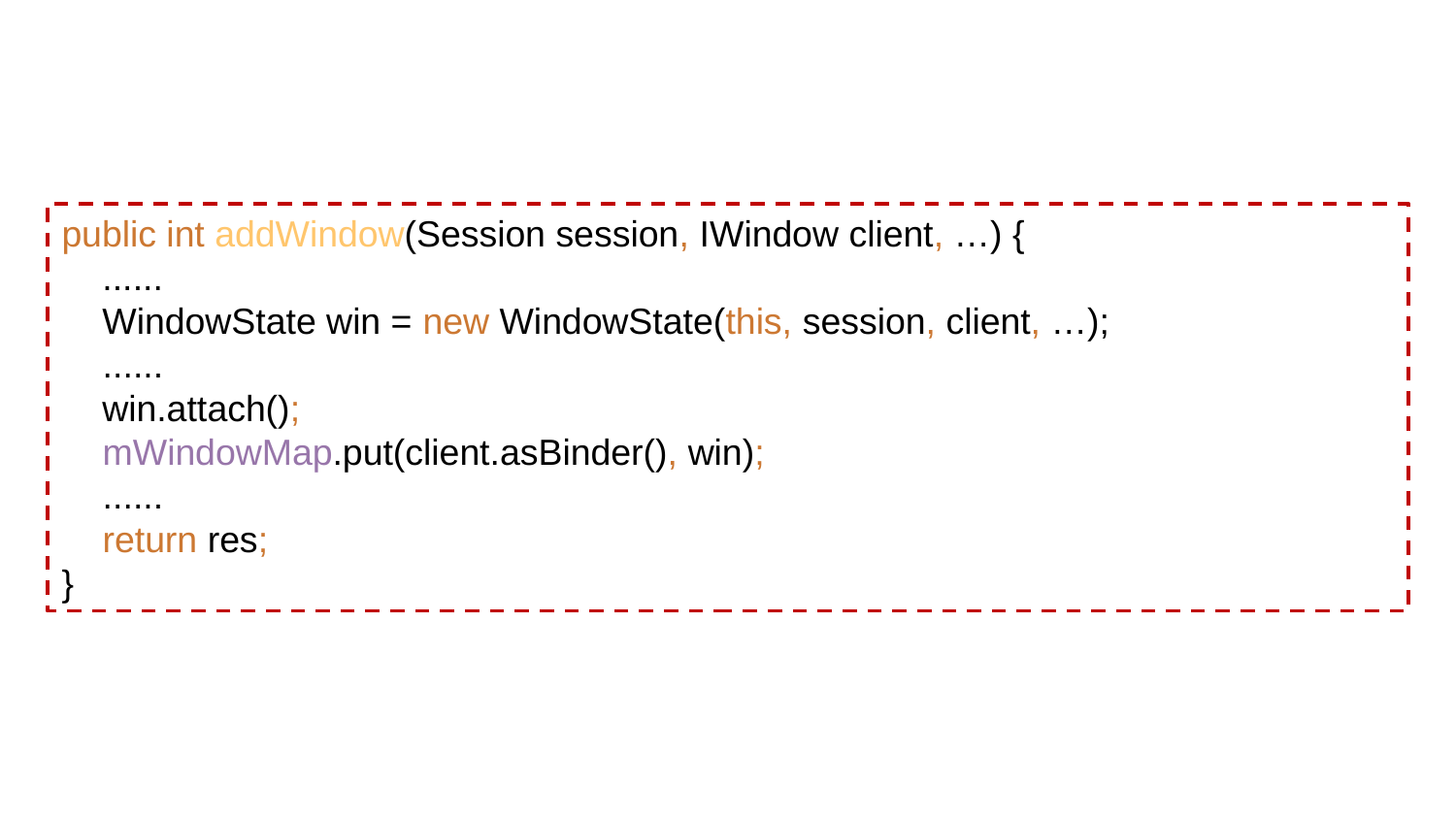

public int addWindow(Session session, IWindow client, …) {
    ......
    WindowState win = new WindowState(this, session, client, …);
    ......
    win.attach();
    mWindowMap.put(client.asBinder(), win);
    ......
    return res;
}